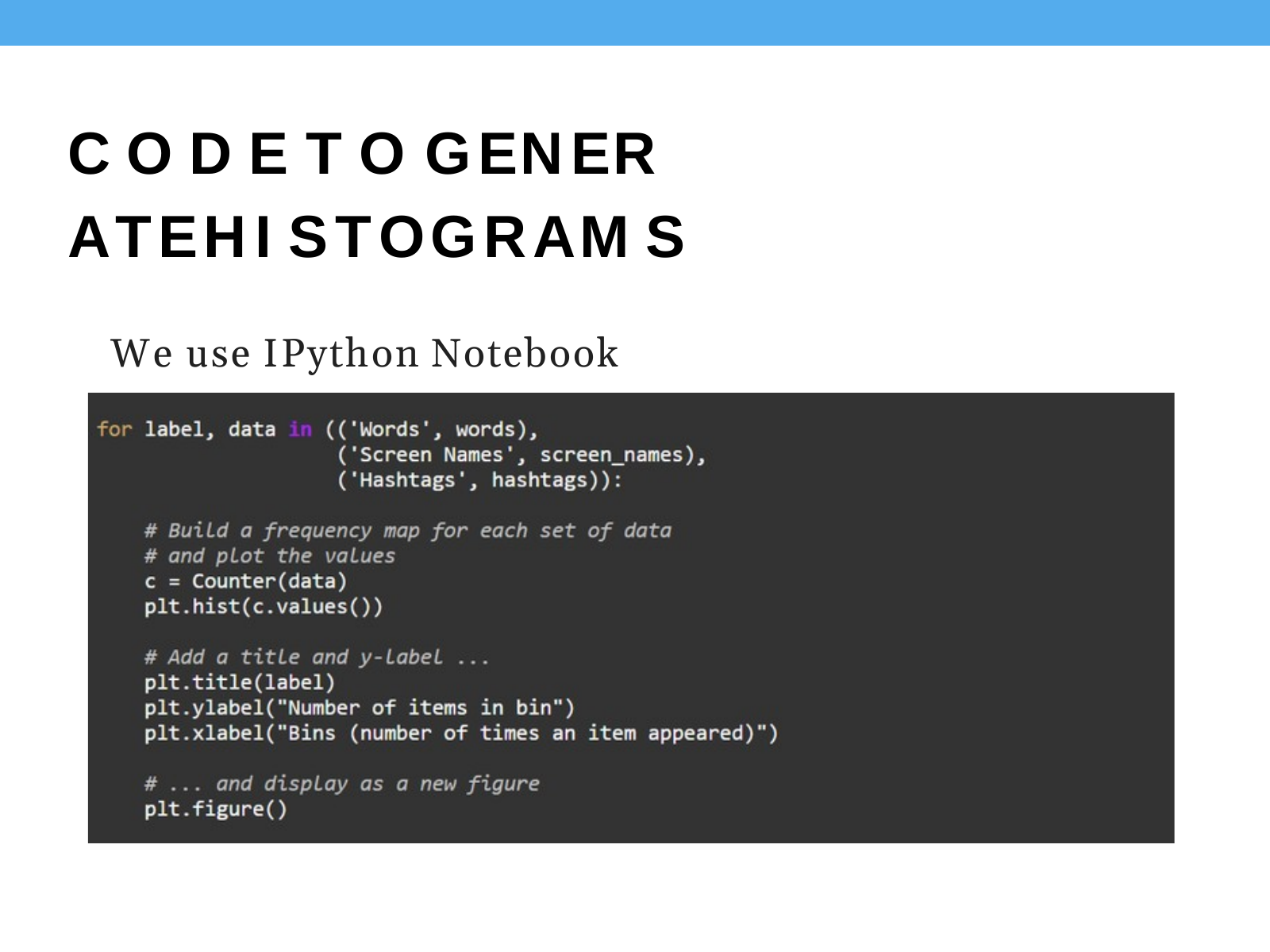

C  O D E	T O	G E N E R A T E  H I S T O G R A M S
We use IPython Notebook